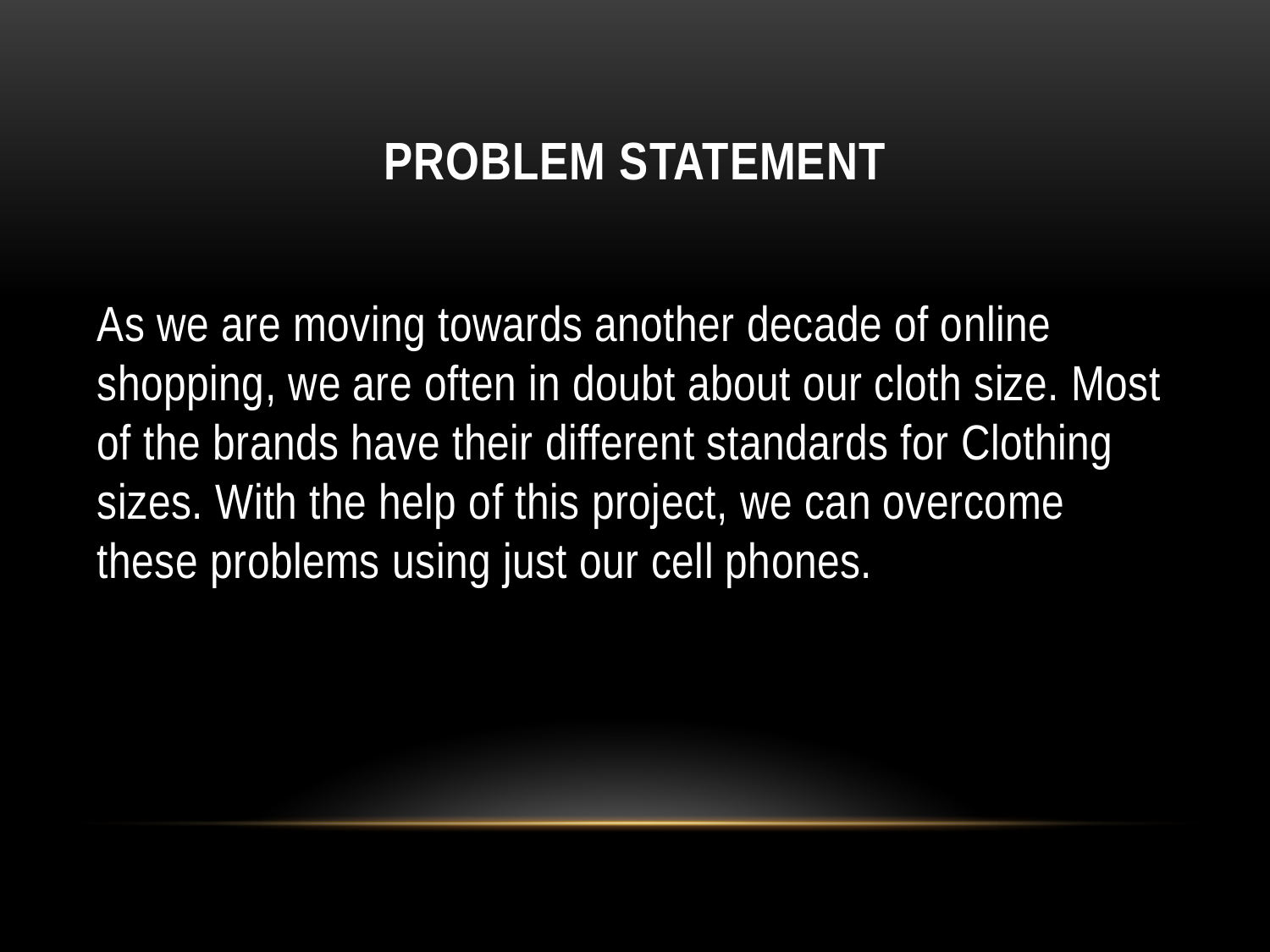

# Problem Statement
As we are moving towards another decade of online shopping, we are often in doubt about our cloth size. Most of the brands have their different standards for Clothing sizes. With the help of this project, we can overcome these problems using just our cell phones.